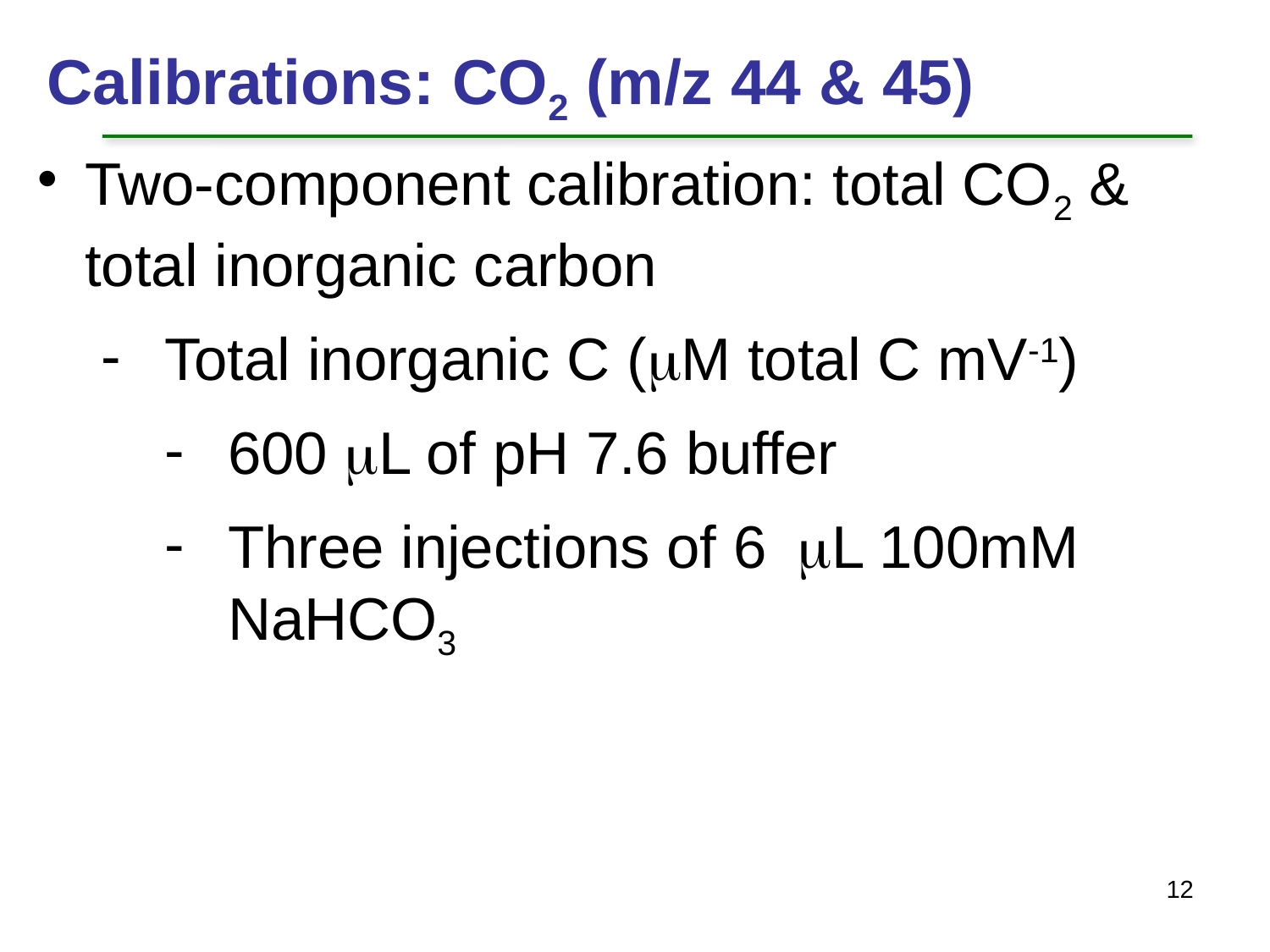

Calibrations: CO2 (m/z 44 & 45)

Two-component calibration: total CO2 & total inorganic carbon
Total inorganic C (μM total C mV-1)
600 μL of pH 7.6 buffer
Three injections of 6 μL 100mM NaHCO3

12